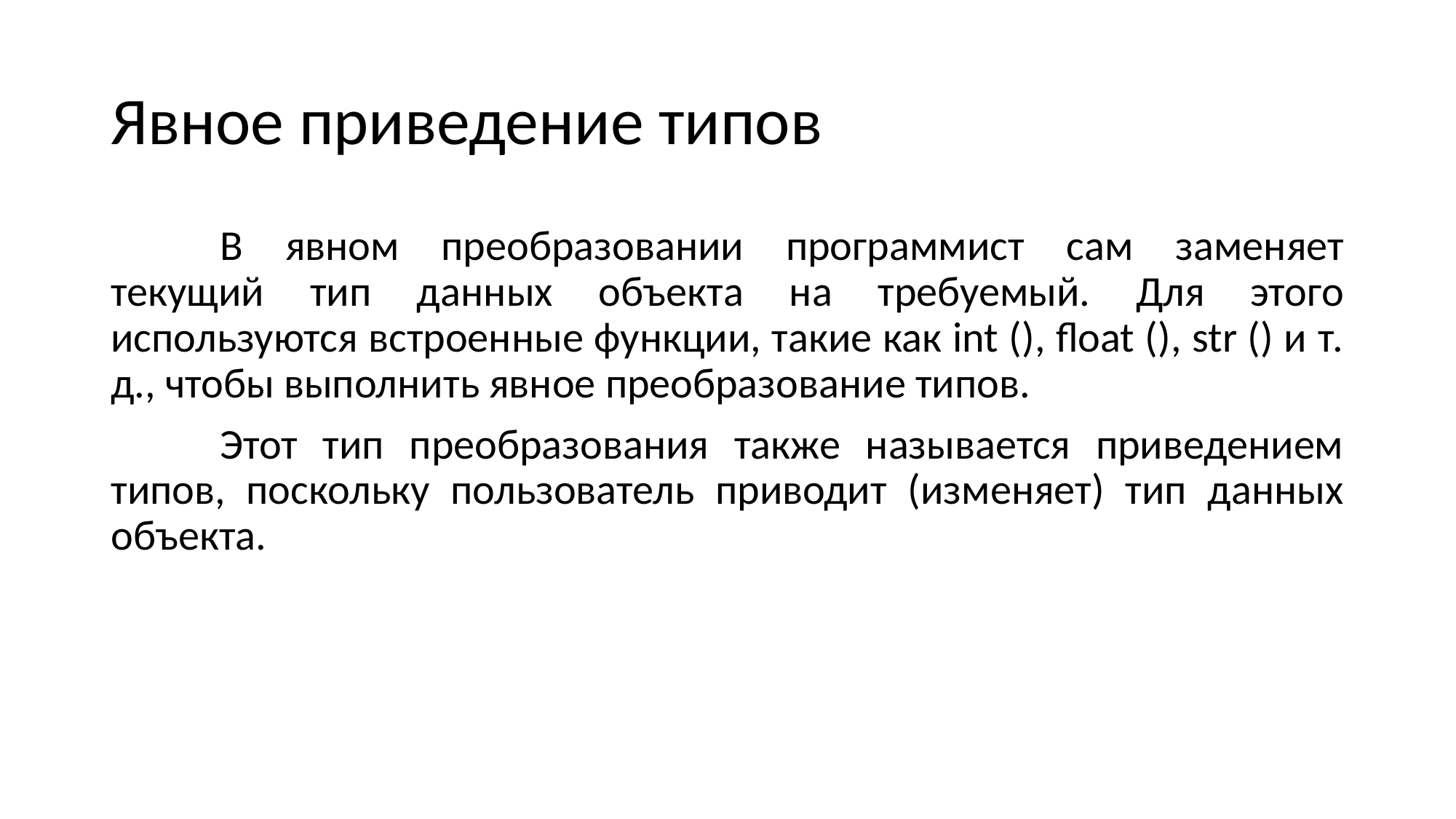

# Явное приведение типов
	В явном преобразовании программист сам заменяет текущий тип данных объекта на требуемый. Для этого используются встроенные функции, такие как int (), float (), str () и т. д., чтобы выполнить явное преобразование типов.
	Этот тип преобразования также называется приведением типов, поскольку пользователь приводит (изменяет) тип данных объекта.